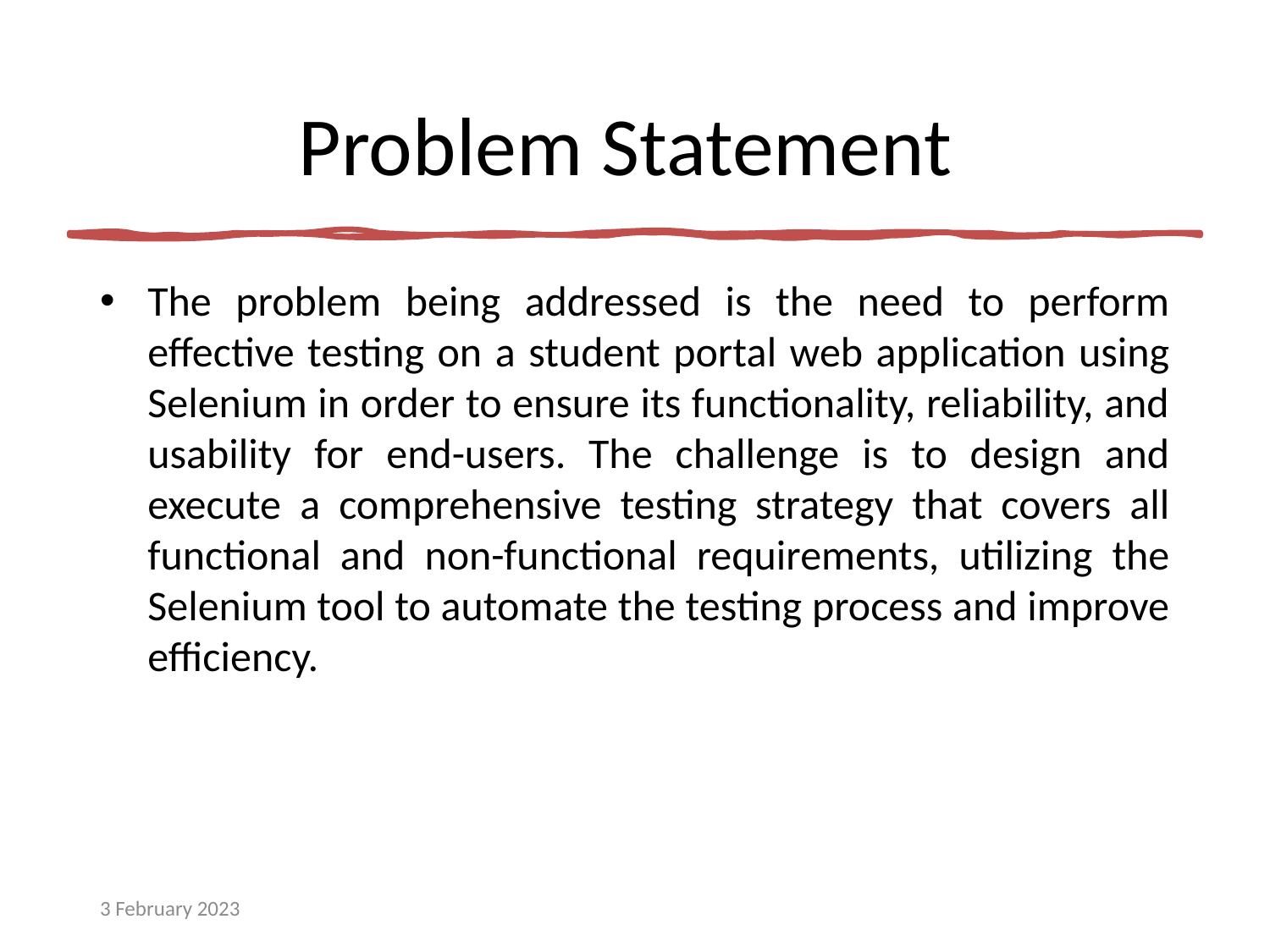

# Problem Statement

The problem being addressed is the need to perform effective testing on a student portal web application using Selenium in order to ensure its functionality, reliability, and usability for end-users. The challenge is to design and execute a comprehensive testing strategy that covers all functional and non-functional requirements, utilizing the Selenium tool to automate the testing process and improve efficiency.
3 February 2023